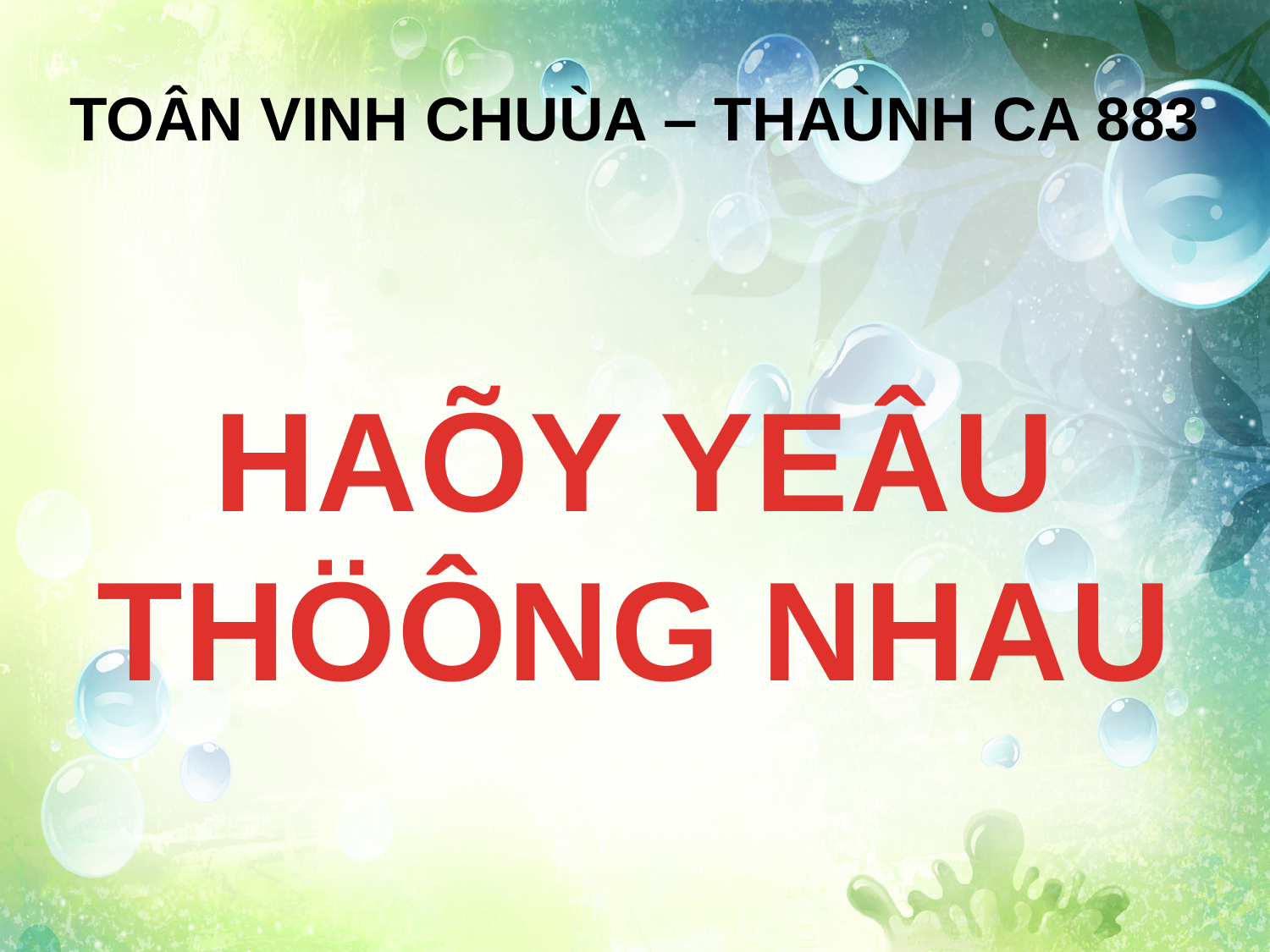

TOÂN VINH CHUÙA – THAÙNH CA 883
HAÕY YEÂU THÖÔNG NHAU